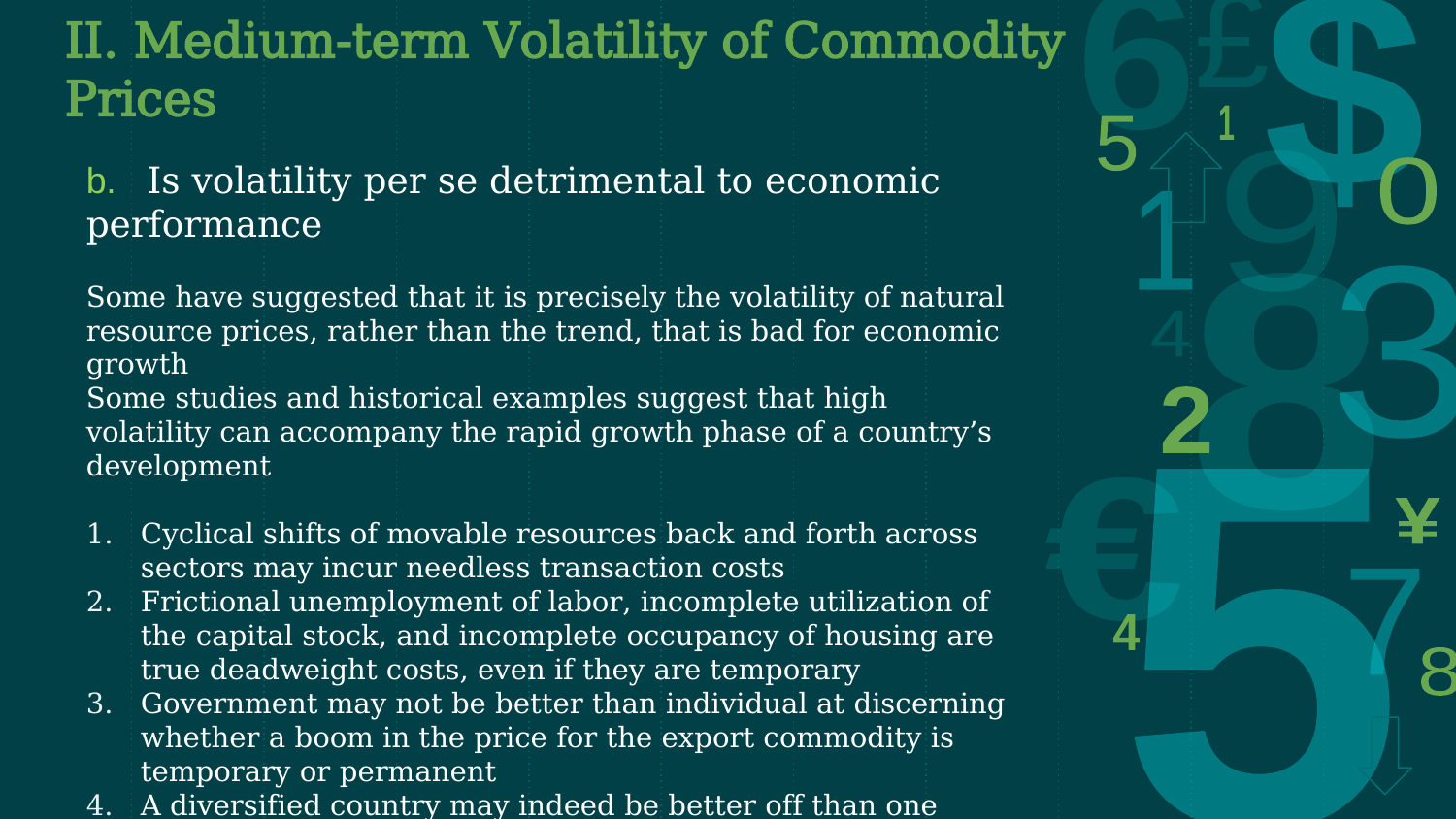

# II. Medium-term Volatility of Commodity Prices

b.   Is volatility per se detrimental to economic performance

Some have suggested that it is precisely the volatility of natural resource prices, rather than the trend, that is bad for economic growth
Some studies and historical examples suggest that high volatility can accompany the rapid growth phase of a country’s development

Cyclical shifts of movable resources back and forth across sectors may incur needless transaction costs
Frictional unemployment of labor, incomplete utilization of the capital stock, and incomplete occupancy of housing are true deadweight costs, even if they are temporary
Government may not be better than individual at discerning whether a boom in the price for the export commodity is temporary or permanent
A diversified country may indeed be better off than one specialized in oil or a few other commodities, other things equal